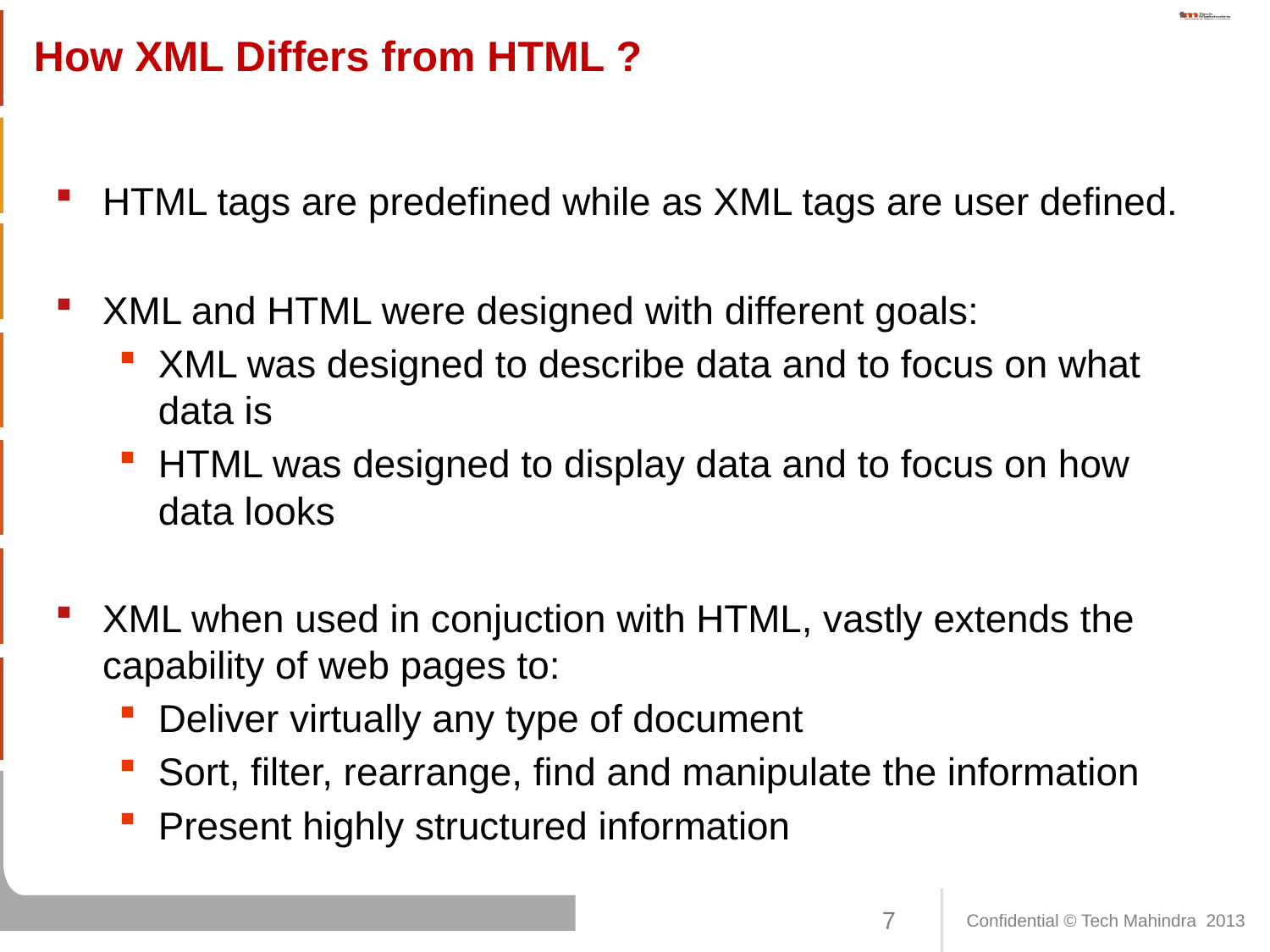

# How XML Differs from HTML ?

HTML tags are predefined while as XML tags are user defined.

XML and HTML were designed with different goals:
XML was designed to describe data and to focus on what data is
HTML was designed to display data and to focus on how data looks

XML when used in conjuction with HTML, vastly extends the capability of web pages to:
Deliver virtually any type of document
Sort, filter, rearrange, find and manipulate the information
Present highly structured information